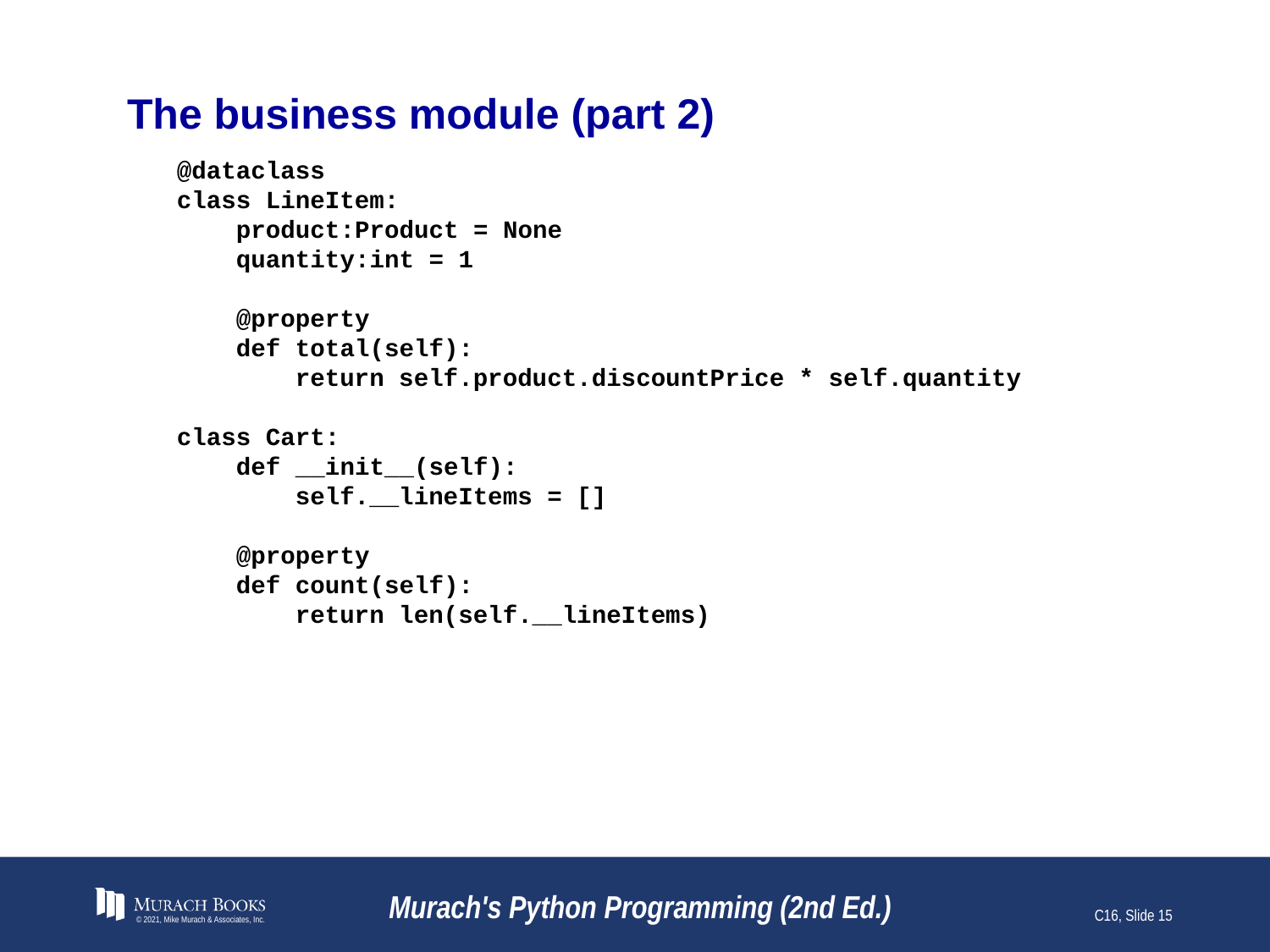

# The business module (part 2)
@dataclass
class LineItem:
    product:Product = None
    quantity:int = 1

    @property
    def total(self):
        return self.product.discountPrice * self.quantity

class Cart:
    def __init__(self):
        self.__lineItems = []

    @property
    def count(self):
        return len(self.__lineItems)

© 2021, Mike Murach & Associates, Inc.
Murach's Python Programming (2nd Ed.)

C16, Slide 15